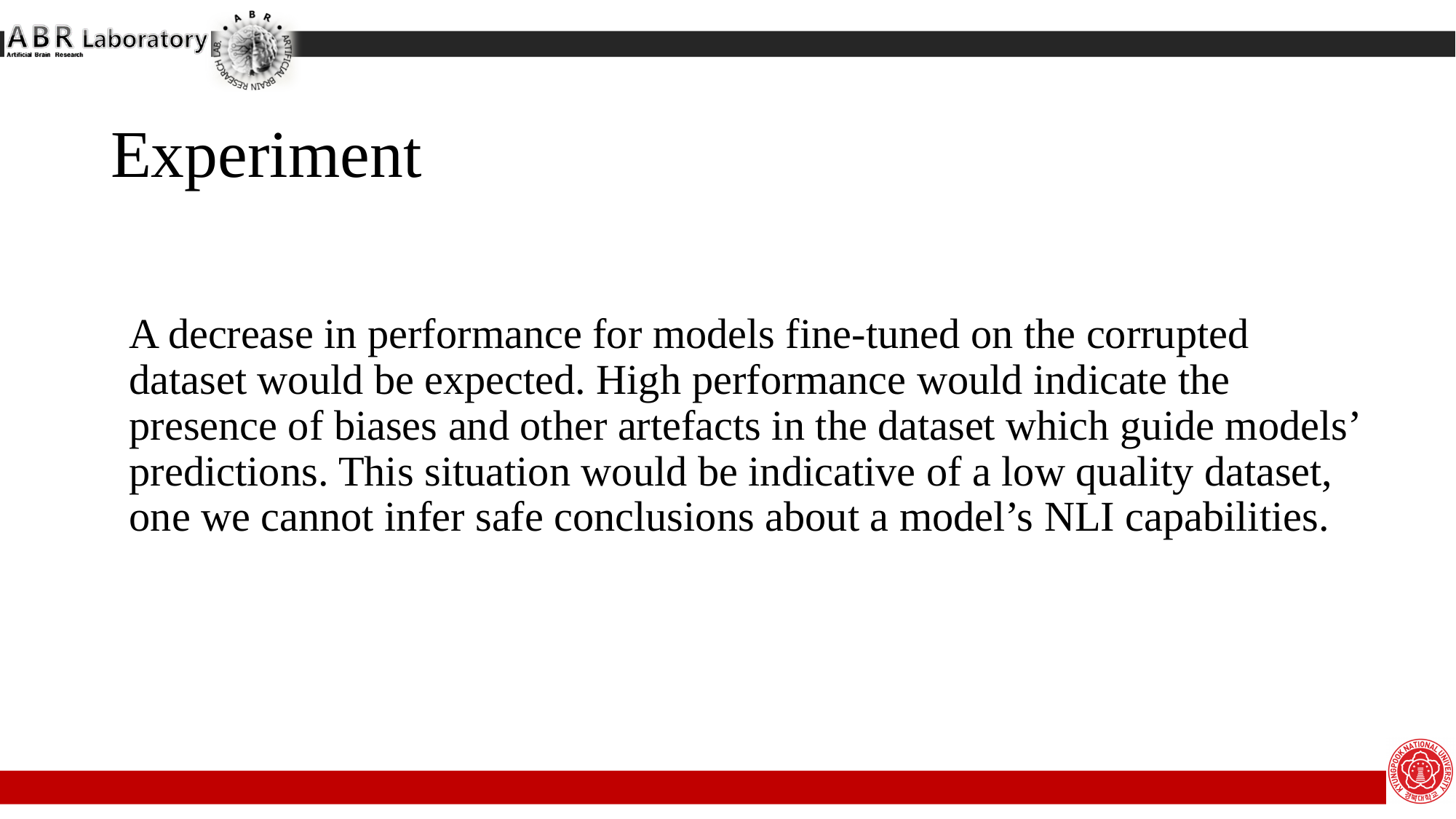

Experiment
A decrease in performance for models fine-tuned on the corrupted dataset would be expected. High performance would indicate the presence of biases and other artefacts in the dataset which guide models’ predictions. This situation would be indicative of a low quality dataset, one we cannot infer safe conclusions about a model’s NLI capabilities.